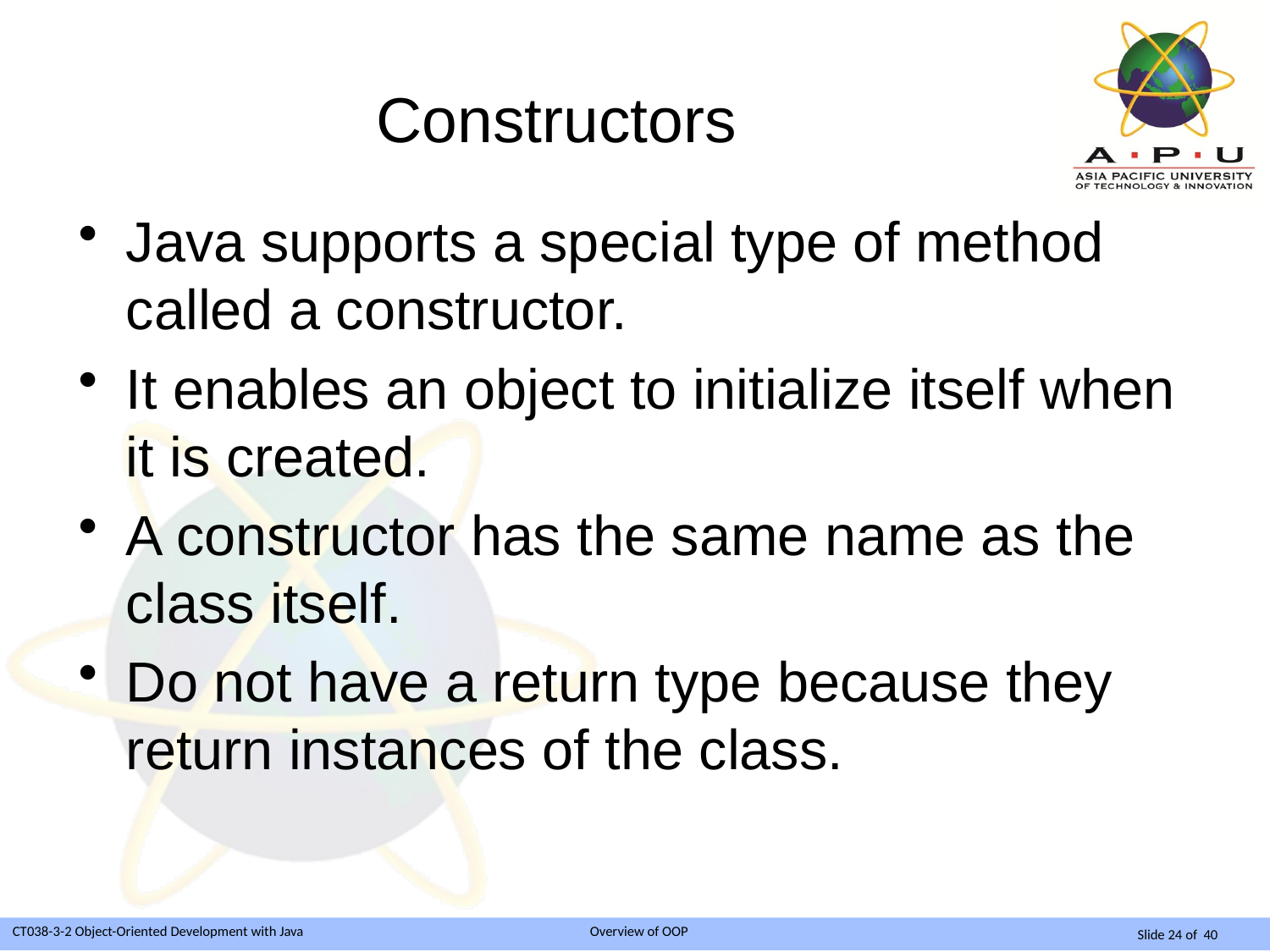

# Constructors
Java supports a special type of method called a constructor.
It enables an object to initialize itself when it is created.
A constructor has the same name as the class itself.
Do not have a return type because they return instances of the class.